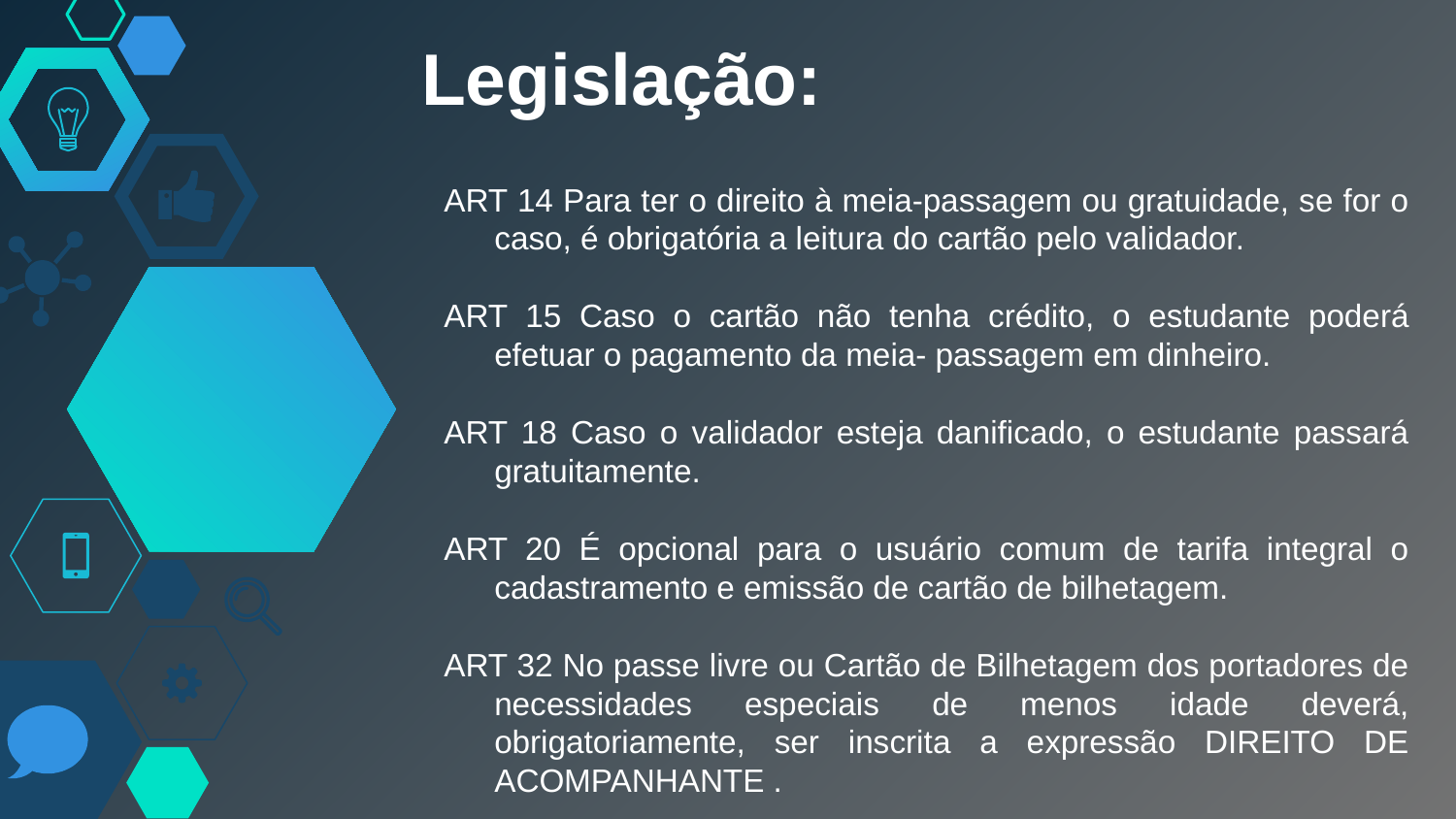

# Legislação:

ART 14 Para ter o direito à meia-passagem ou gratuidade, se for o caso, é obrigatória a leitura do cartão pelo validador.

ART 15 Caso o cartão não tenha crédito, o estudante poderá efetuar o pagamento da meia- passagem em dinheiro.

ART 18 Caso o validador esteja danificado, o estudante passará gratuitamente.

ART 20 É opcional para o usuário comum de tarifa integral o cadastramento e emissão de cartão de bilhetagem.

ART 32 No passe livre ou Cartão de Bilhetagem dos portadores de necessidades especiais de menos idade deverá, obrigatoriamente, ser inscrita a expressão DIREITO DE ACOMPANHANTE .